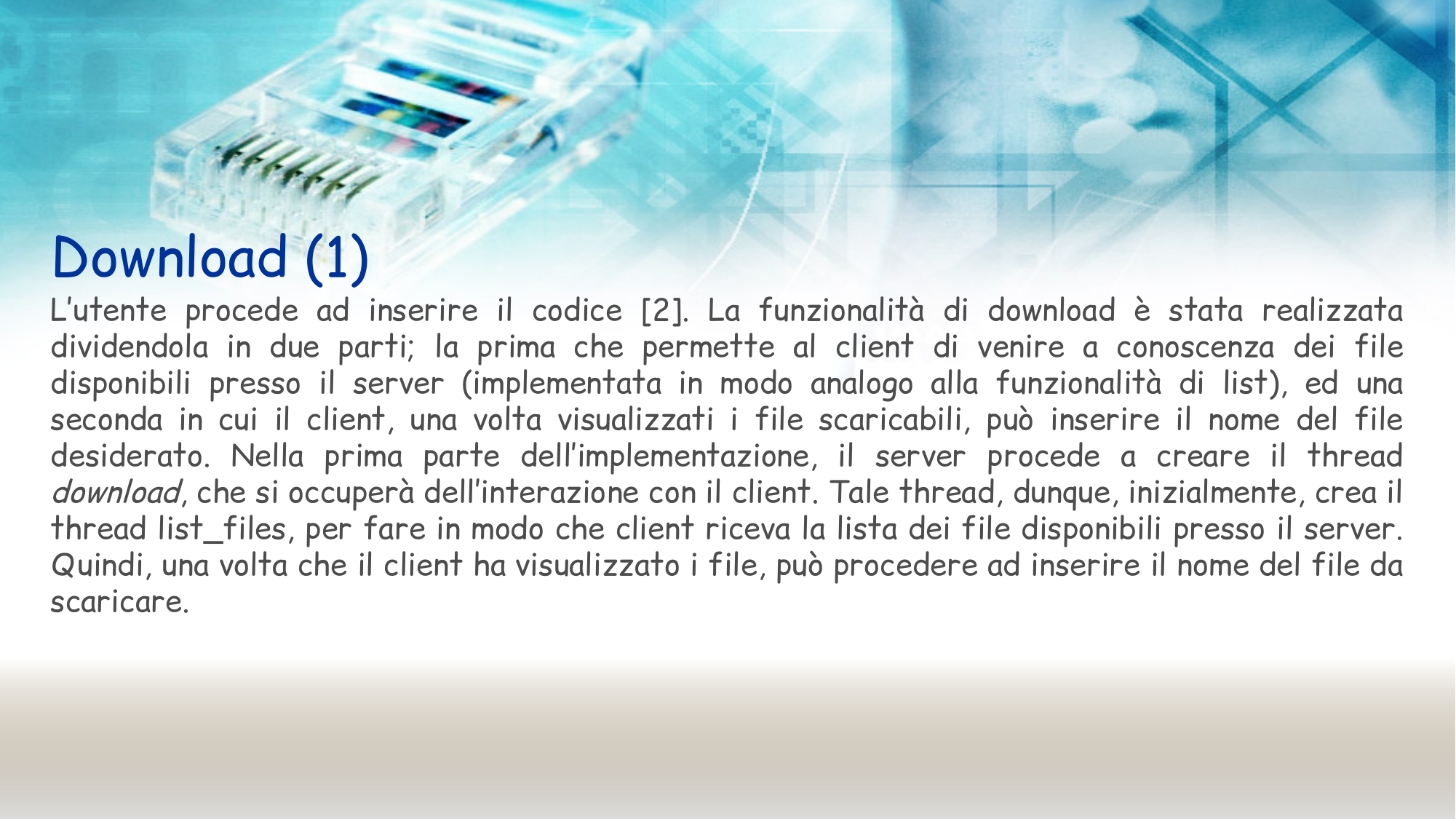

# Download (1)
L’utente procede ad inserire il codice [2]. La funzionalità di download è stata realizzata dividendola in due parti; la prima che permette al client di venire a conoscenza dei file disponibili presso il server (implementata in modo analogo alla funzionalità di list), ed una seconda in cui il client, una volta visualizzati i file scaricabili, può inserire il nome del file desiderato. Nella prima parte dell’implementazione, il server procede a creare il thread download, che si occuperà dell’interazione con il client. Tale thread, dunque, inizialmente, crea il thread list_files, per fare in modo che client riceva la lista dei file disponibili presso il server. Quindi, una volta che il client ha visualizzato i file, può procedere ad inserire il nome del file da scaricare.